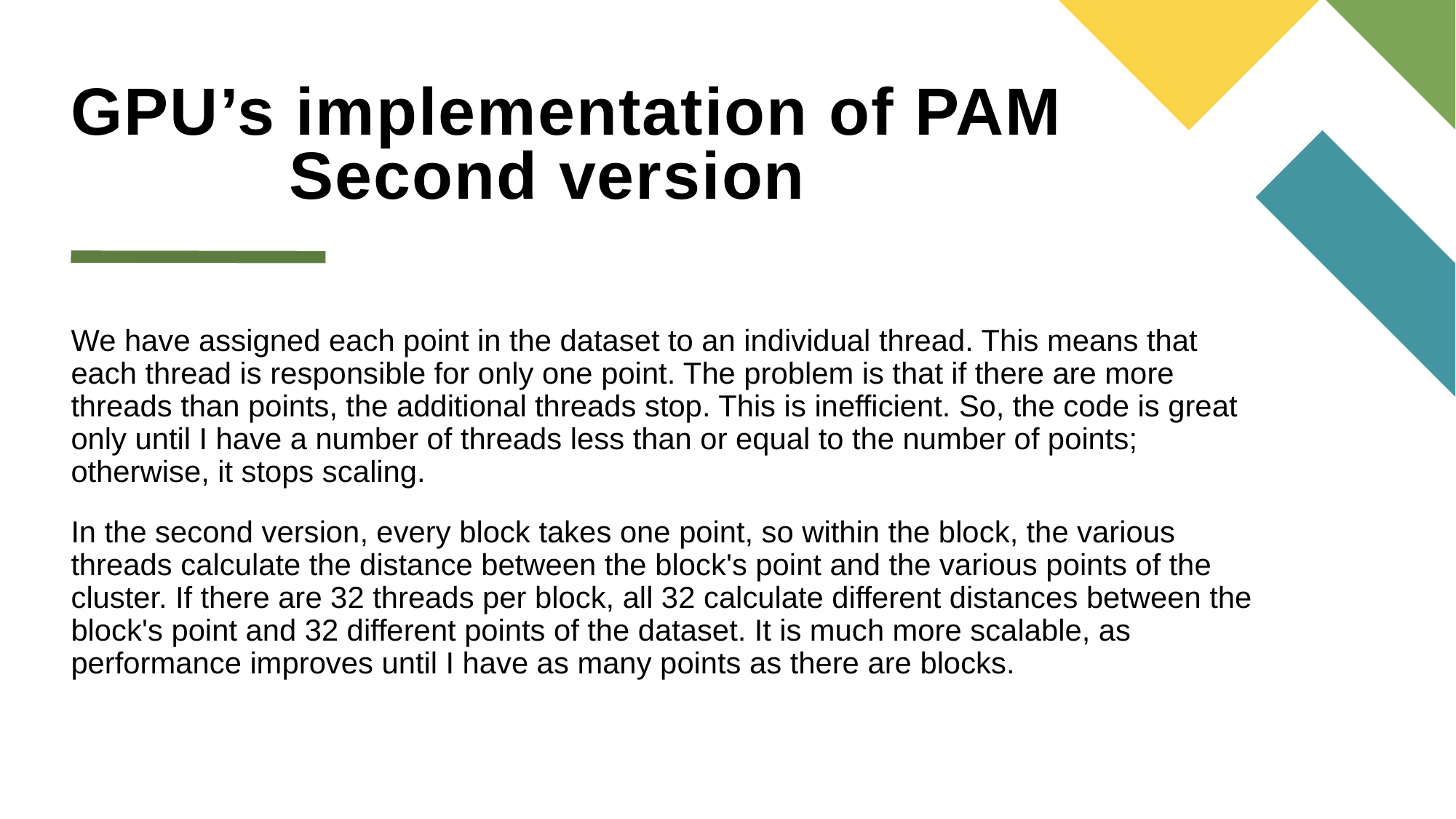

# GPU’s implementation of PAM Second version
We have assigned each point in the dataset to an individual thread. This means that each thread is responsible for only one point. The problem is that if there are more threads than points, the additional threads stop. This is inefficient. So, the code is great only until I have a number of threads less than or equal to the number of points; otherwise, it stops scaling.
In the second version, every block takes one point, so within the block, the various threads calculate the distance between the block's point and the various points of the cluster. If there are 32 threads per block, all 32 calculate different distances between the block's point and 32 different points of the dataset. It is much more scalable, as performance improves until I have as many points as there are blocks.